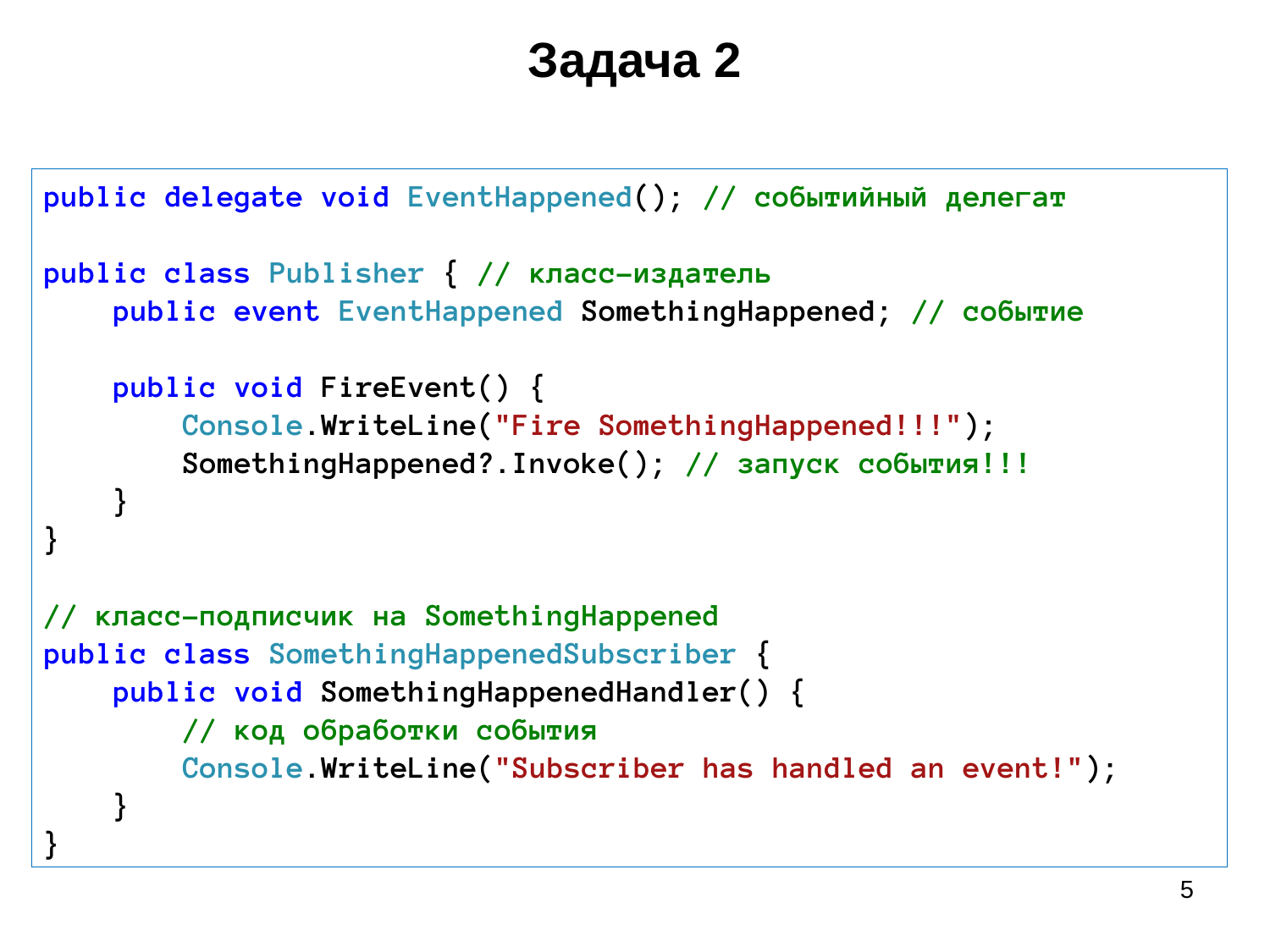

# Задача 2
public delegate void EventHappened(); // событийный делегат

public class Publisher { // класс-издатель
    public event EventHappened SomethingHappened; // событие

    public void FireEvent() {
        Console.WriteLine("Fire SomethingHappened!!!");
        SomethingHappened?.Invoke(); // запуск события!!!
    }
}

// класс-подписчик на SomethingHappened
public class SomethingHappenedSubscriber {
    public void SomethingHappenedHandler() {
        // код обработки события
        Console.WriteLine("Subscriber has handled an event!");
    }
}
5